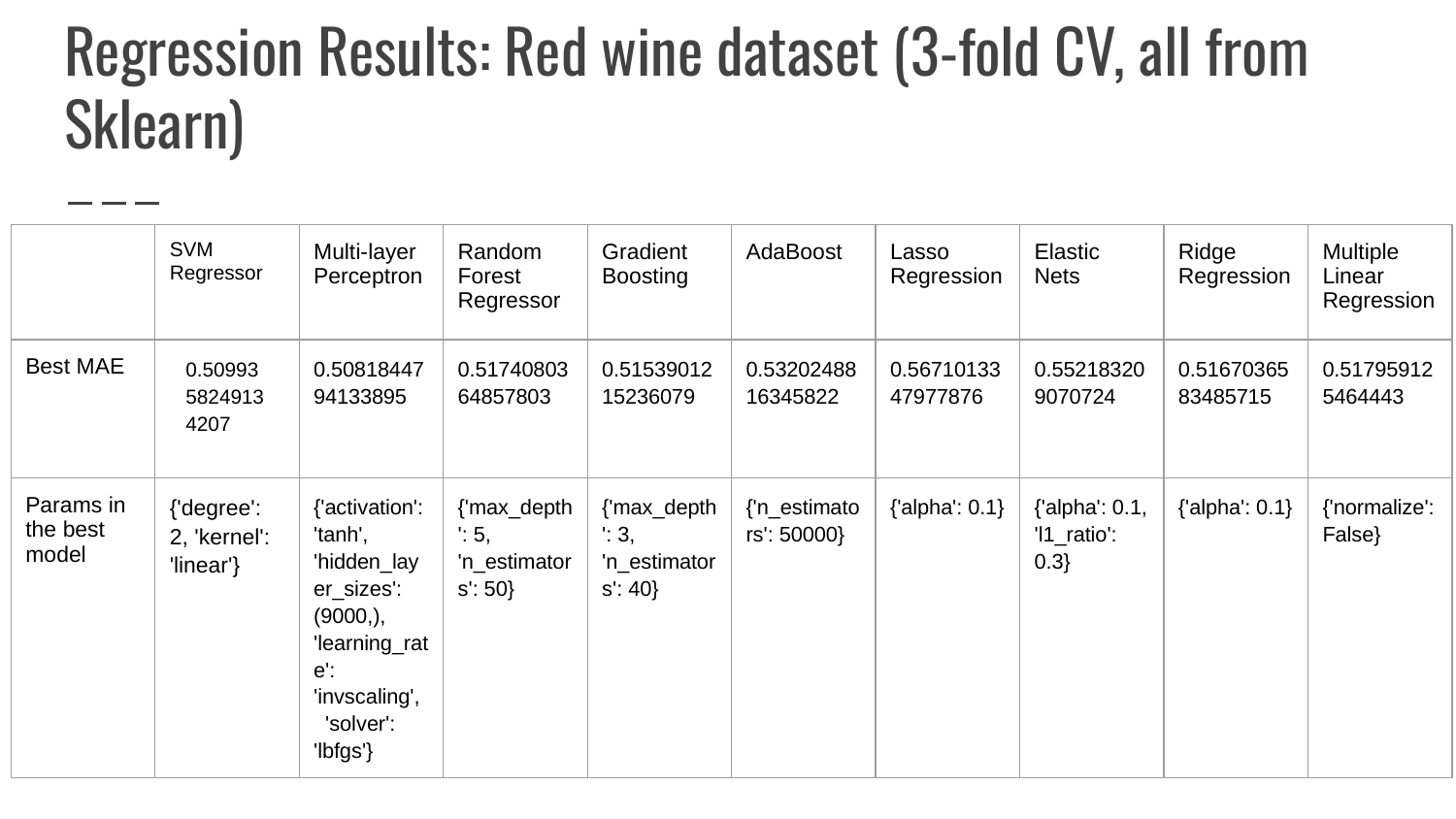

# Regression Results: Red wine dataset (3-fold CV, all from Sklearn)
|  | SVM Regressor | Multi-layer Perceptron | Random Forest Regressor | Gradient Boosting | AdaBoost | Lasso Regression | Elastic Nets | Ridge Regression | Multiple Linear Regression |
| --- | --- | --- | --- | --- | --- | --- | --- | --- | --- |
| Best MAE | 0.5099358249134207 | 0.5081844794133895 | 0.5174080364857803 | 0.5153901215236079 | 0.5320248816345822 | 0.5671013347977876 | 0.552183209070724 | 0.5167036583485715 | 0.517959125464443 |
| Params in the best model | {'degree': 2, 'kernel': 'linear'} | {'activation': 'tanh', 'hidden\_layer\_sizes': (9000,), 'learning\_rate': 'invscaling', 'solver': 'lbfgs'} | {'max\_depth': 5, 'n\_estimators': 50} | {'max\_depth': 3, 'n\_estimators': 40} | {'n\_estimators': 50000} | {'alpha': 0.1} | {'alpha': 0.1, 'l1\_ratio': 0.3} | {'alpha': 0.1} | {'normalize': False} |